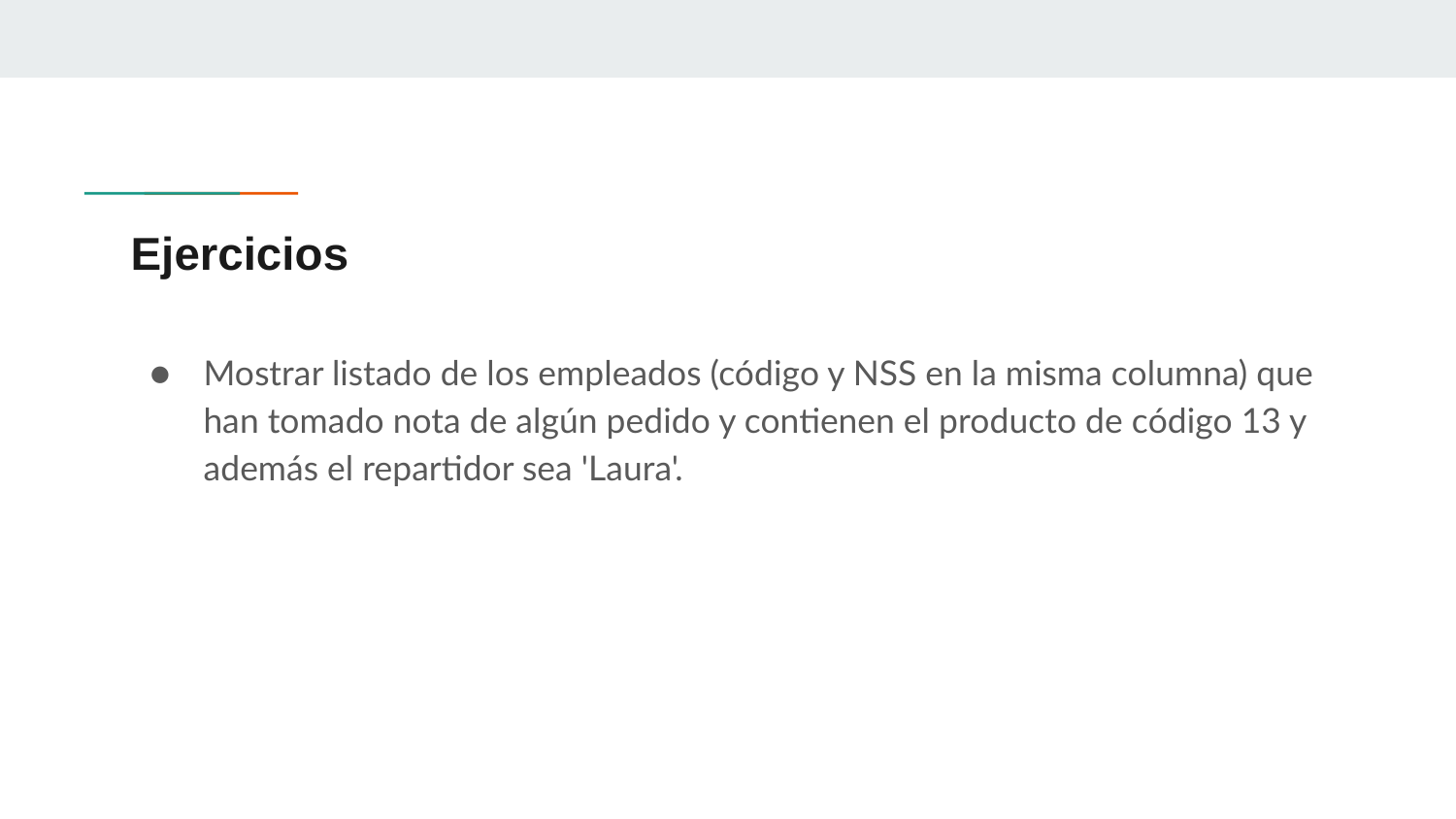

# Ejercicios
Mostrar listado de los empleados (código y NSS en la misma columna) que han tomado nota de algún pedido y contienen el producto de código 13 y además el repartidor sea 'Laura'.